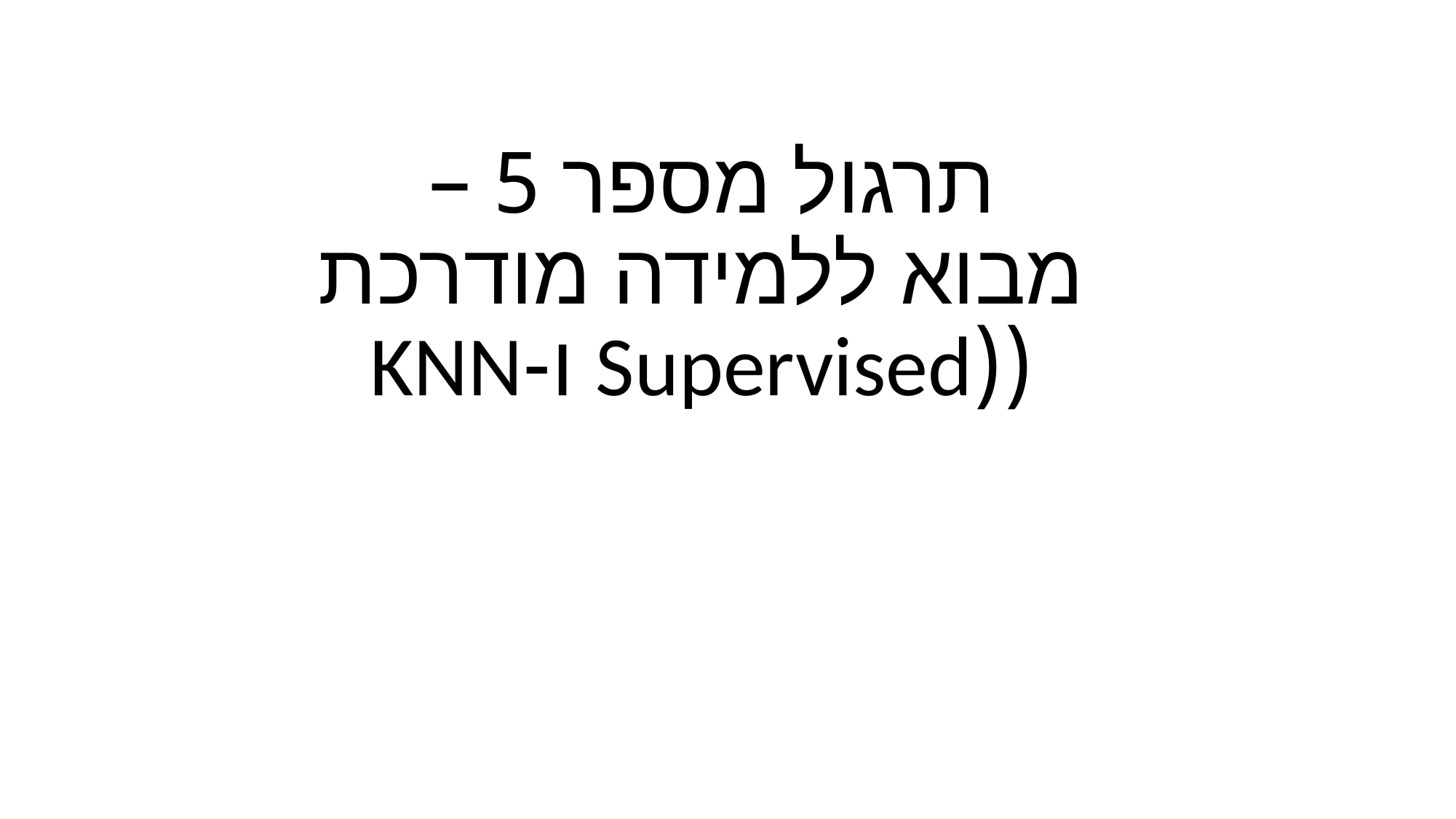

# תרגול מספר 5 – מבוא ללמידה מודרכת ((Supervised ו-KNN